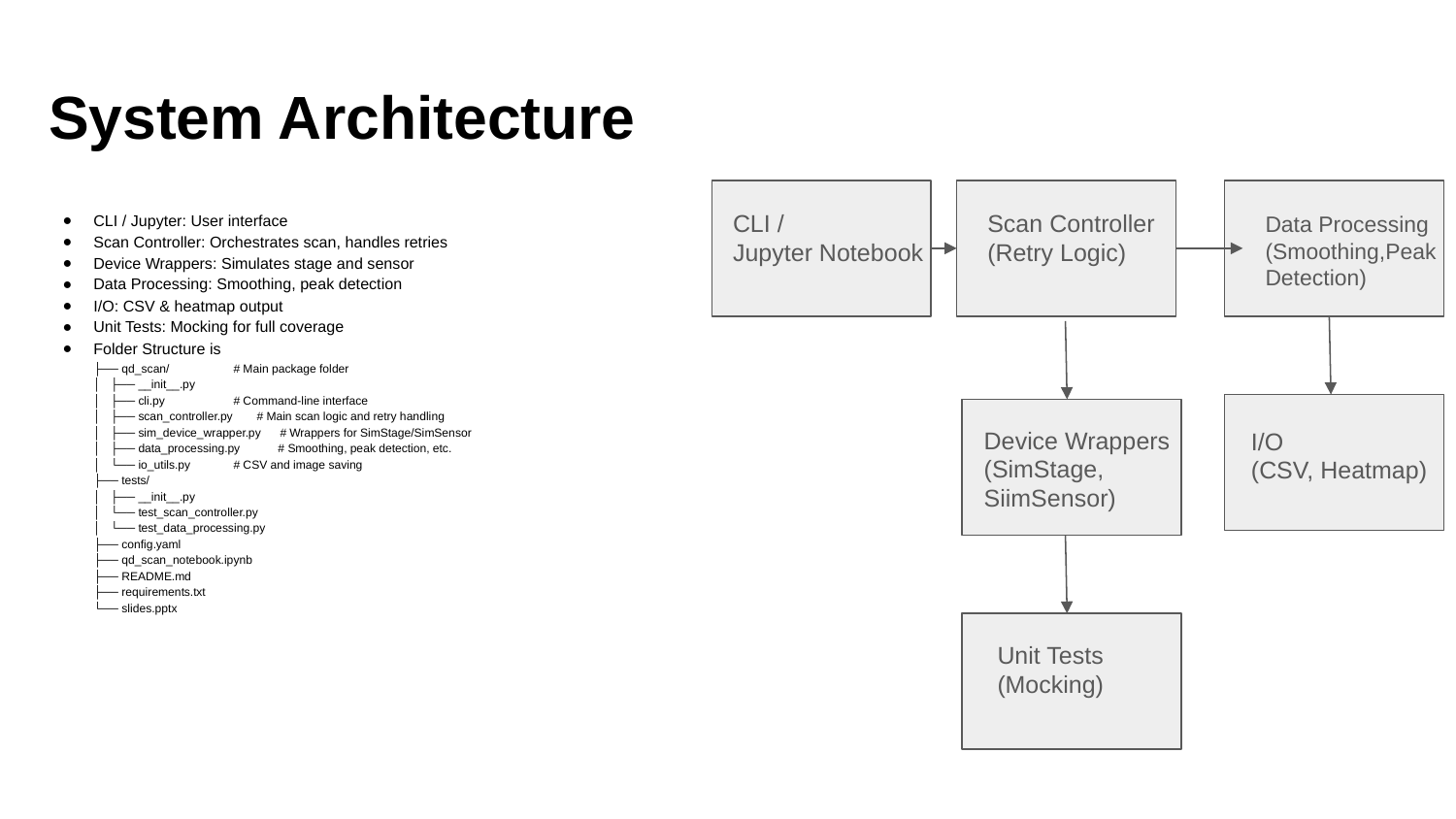

# System Architecture

CLI / Jupyter: User interface
Scan Controller: Orchestrates scan, handles retries
Device Wrappers: Simulates stage and sensor
Data Processing: Smoothing, peak detection
I/O: CSV & heatmap output
Unit Tests: Mocking for full coverage
Folder Structure is
├── qd_scan/                   		# Main package folder
│   ├── __init__.py
│   ├── cli.py                 		# Command-line interface
│   ├── scan_controller.py     	# Main scan logic and retry handling
│   ├── sim_device_wrapper.py  	# Wrappers for SimStage/SimSensor
│   ├── data_processing.py            # Smoothing, peak detection, etc.
│   └── io_utils.py           		# CSV and image saving
├── tests/
│   ├── __init__.py
│   └── test_scan_controller.py
│   └── test_data_processing.py
├── config.yaml
├── qd_scan_notebook.ipynb
├── README.md
├── requirements.txt
└── slides.pptx

CLI /
Jupyter Notebook
Scan Controller
(Retry Logic)
Data Processing
(Smoothing,Peak Detection)

Device Wrappers
(SimStage, SiimSensor)
I/O
(CSV, Heatmap)

Unit Tests
(Mocking)